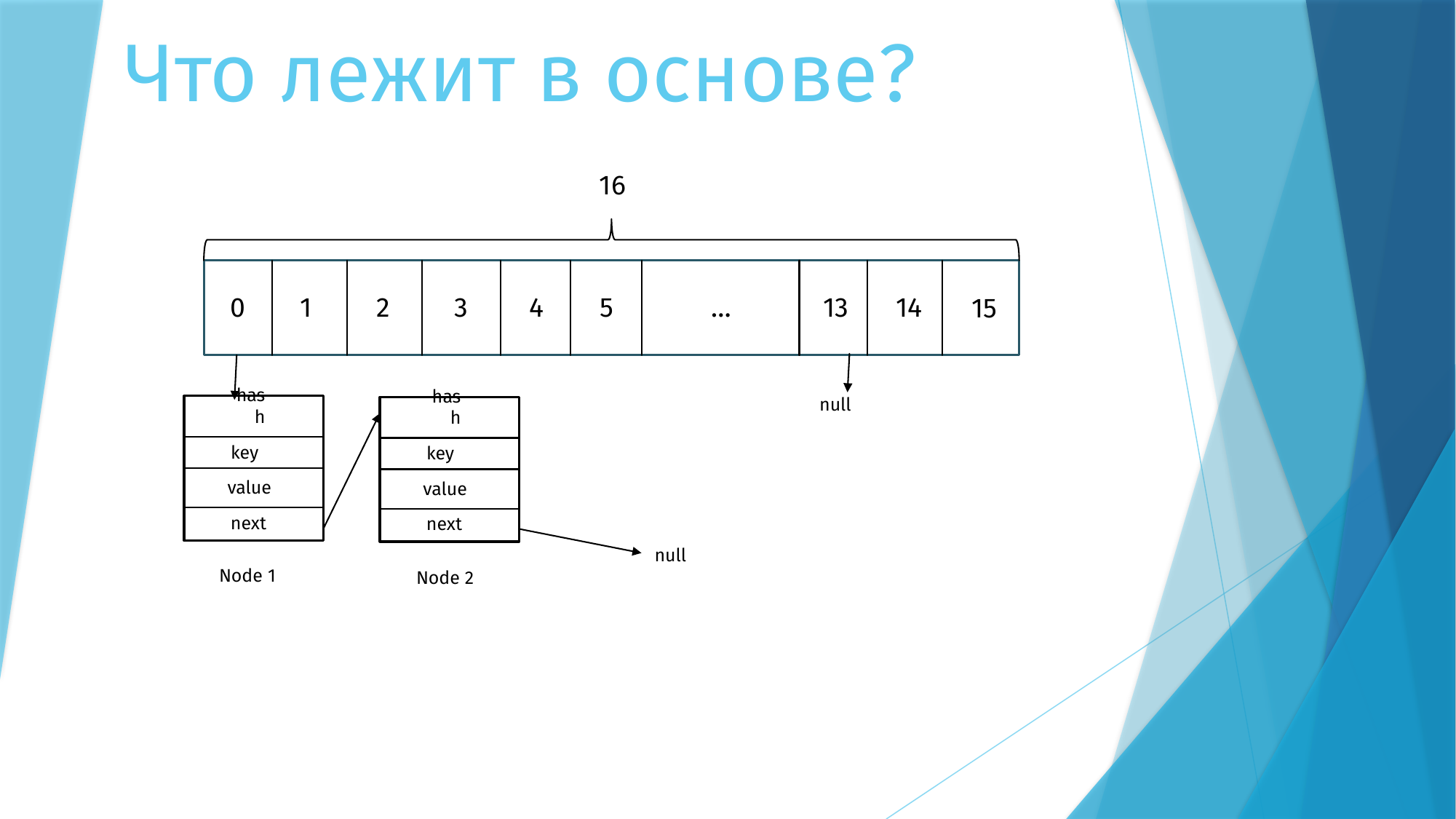

# Что лежит в основе?

16

14
2
3
4
5
…
13
0
1
15
null
hash
hash

key
key
value
value
next
next
null
Node 1
Node 2